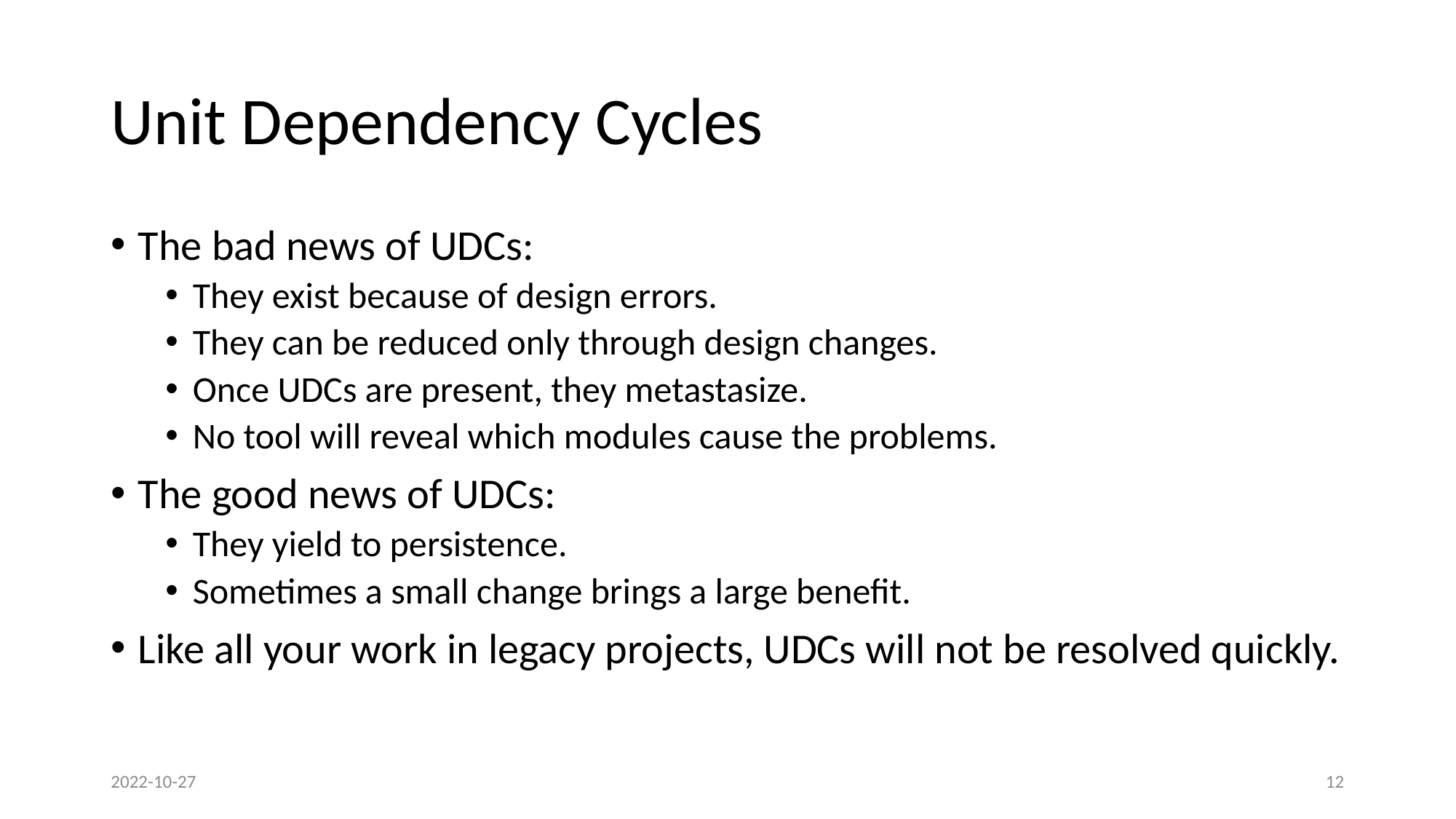

# Unit Dependency Cycles
The bad news of UDCs:
They exist because of design errors.
They can be reduced only through design changes.
Once UDCs are present, they metastasize.
No tool will reveal which modules cause the problems.
The good news of UDCs:
They yield to persistence.
Sometimes a small change brings a large benefit.
Like all your work in legacy projects, UDCs will not be resolved quickly.
2022-10-27
12